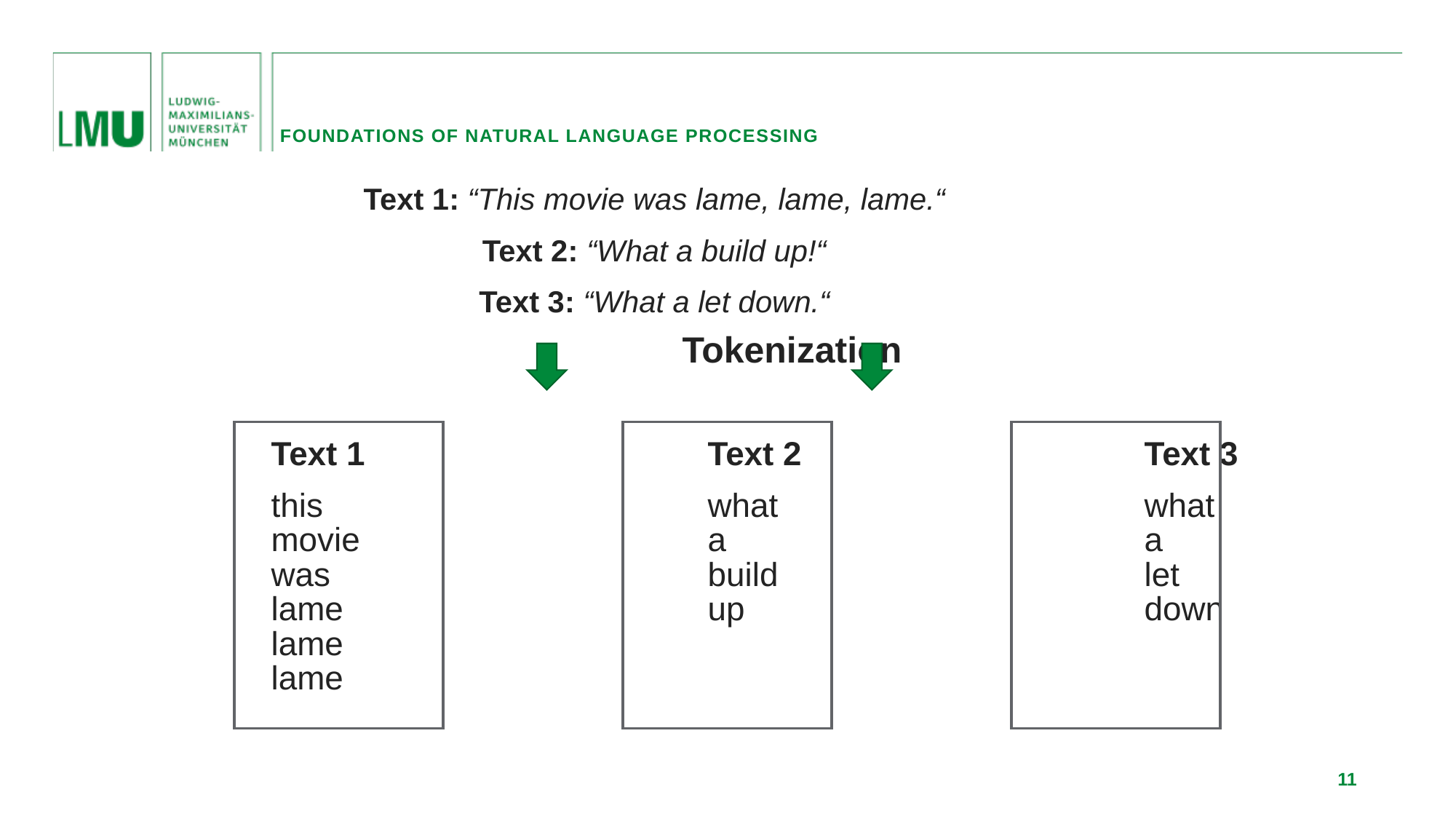

Foundations of natural language processing
Text 1: “This movie was lame, lame, lame.“
Text 2: “What a build up!“
Text 3: “What a let down.“
					          Tokenization

		Text 1				Text 2				Text 3
		this				what				what
		movie				a				a
		was				build				let
		lame				up				down
		lame
		lame

11